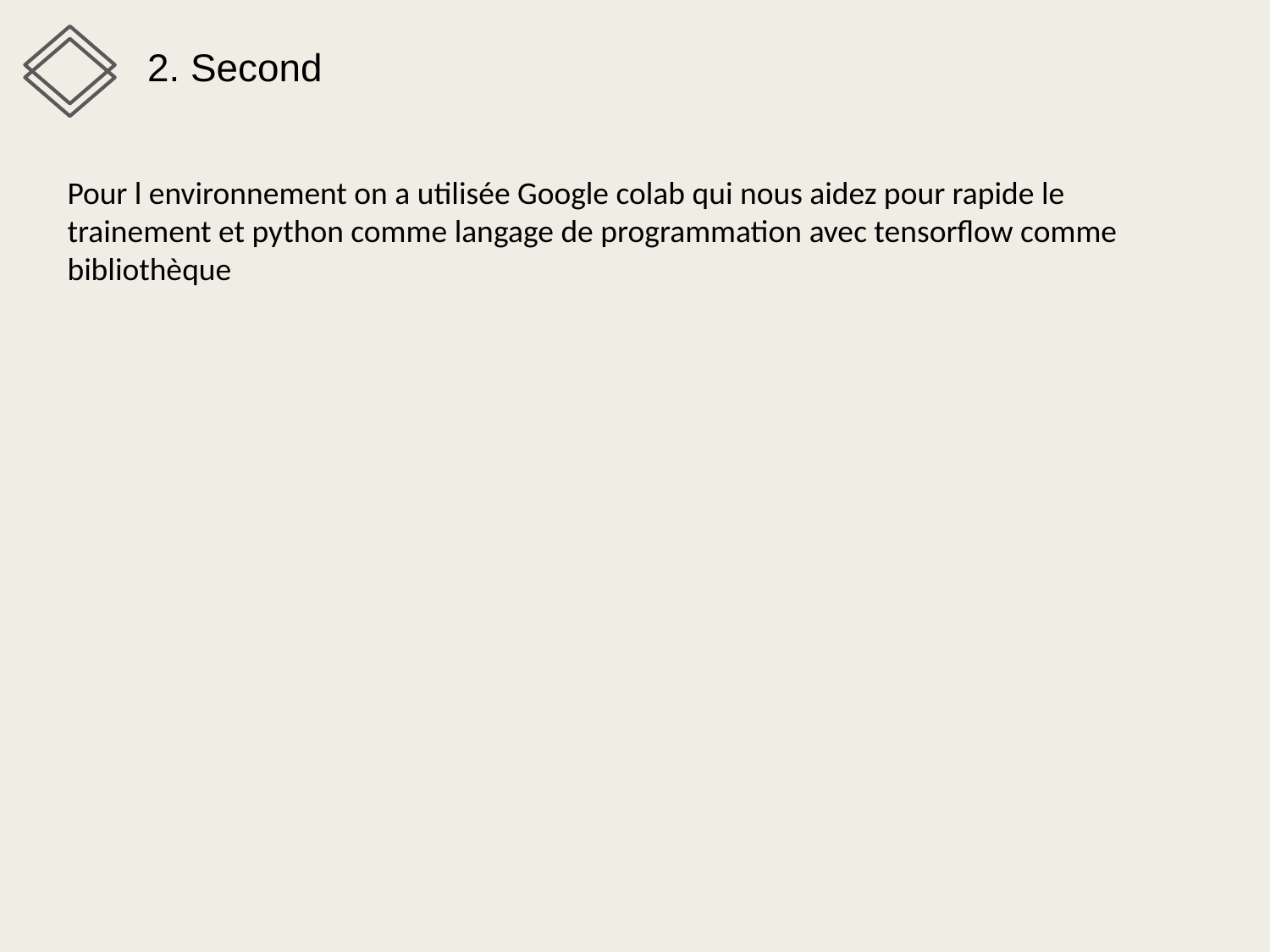

2. Second
Pour l environnement on a utilisée Google colab qui nous aidez pour rapide le trainement et python comme langage de programmation avec tensorflow comme bibliothèque